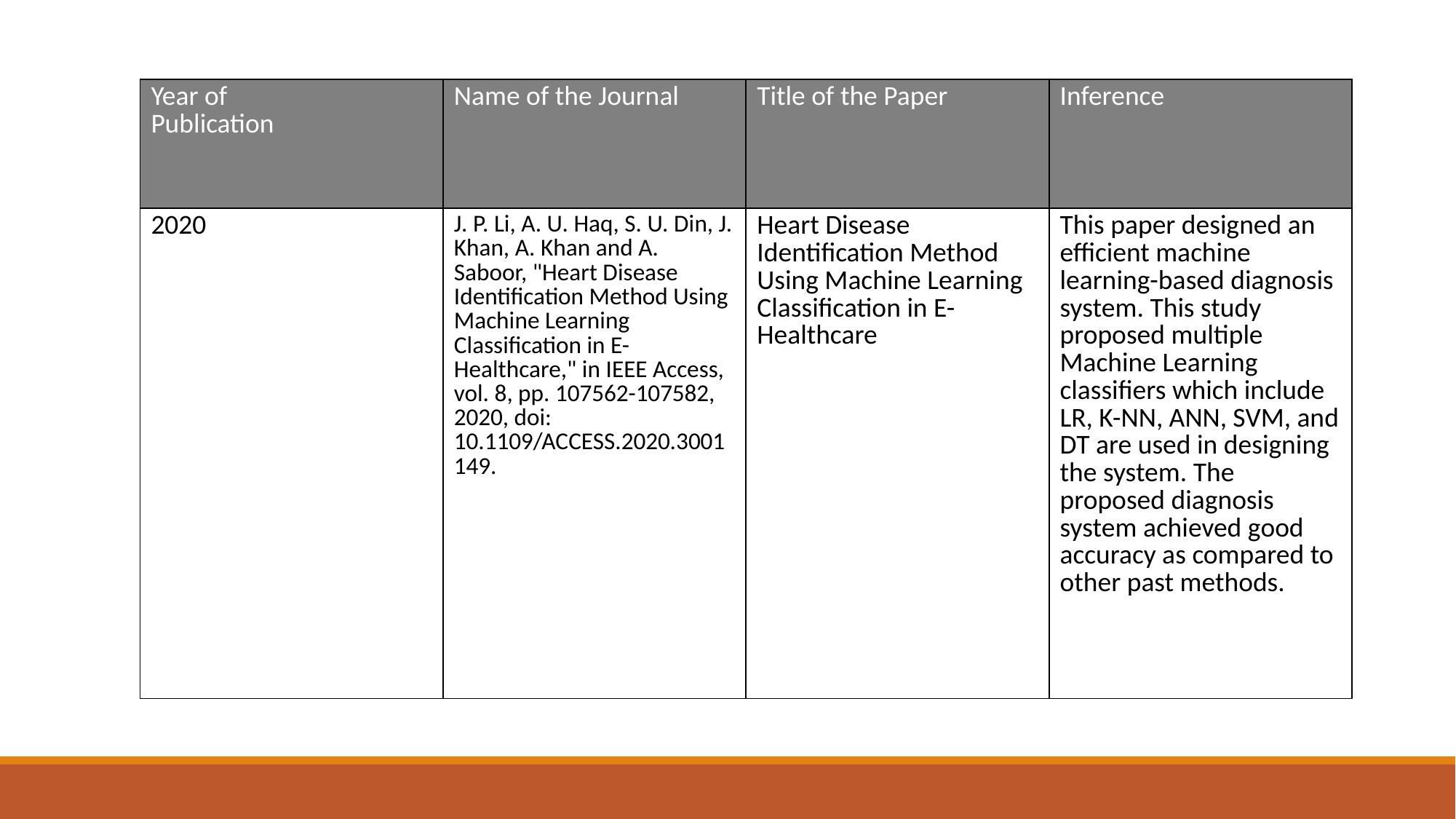

| Year of Publication | Name of the Journal | Title of the Paper | Inference |
| --- | --- | --- | --- |
| 2020 | J. P. Li, A. U. Haq, S. U. Din, J. Khan, A. Khan and A. Saboor, "Heart Disease Identification Method Using Machine Learning Classification in E-Healthcare," in IEEE Access, vol. 8, pp. 107562-107582, 2020, doi: 10.1109/ACCESS.2020.3001149. | Heart Disease Identification Method Using Machine Learning Classification in E-Healthcare | This paper designed an efficient machine learning-based diagnosis system. This study proposed multiple Machine Learning classifiers which include LR, K-NN, ANN, SVM, and DT are used in designing the system. The proposed diagnosis system achieved good accuracy as compared to other past methods. |